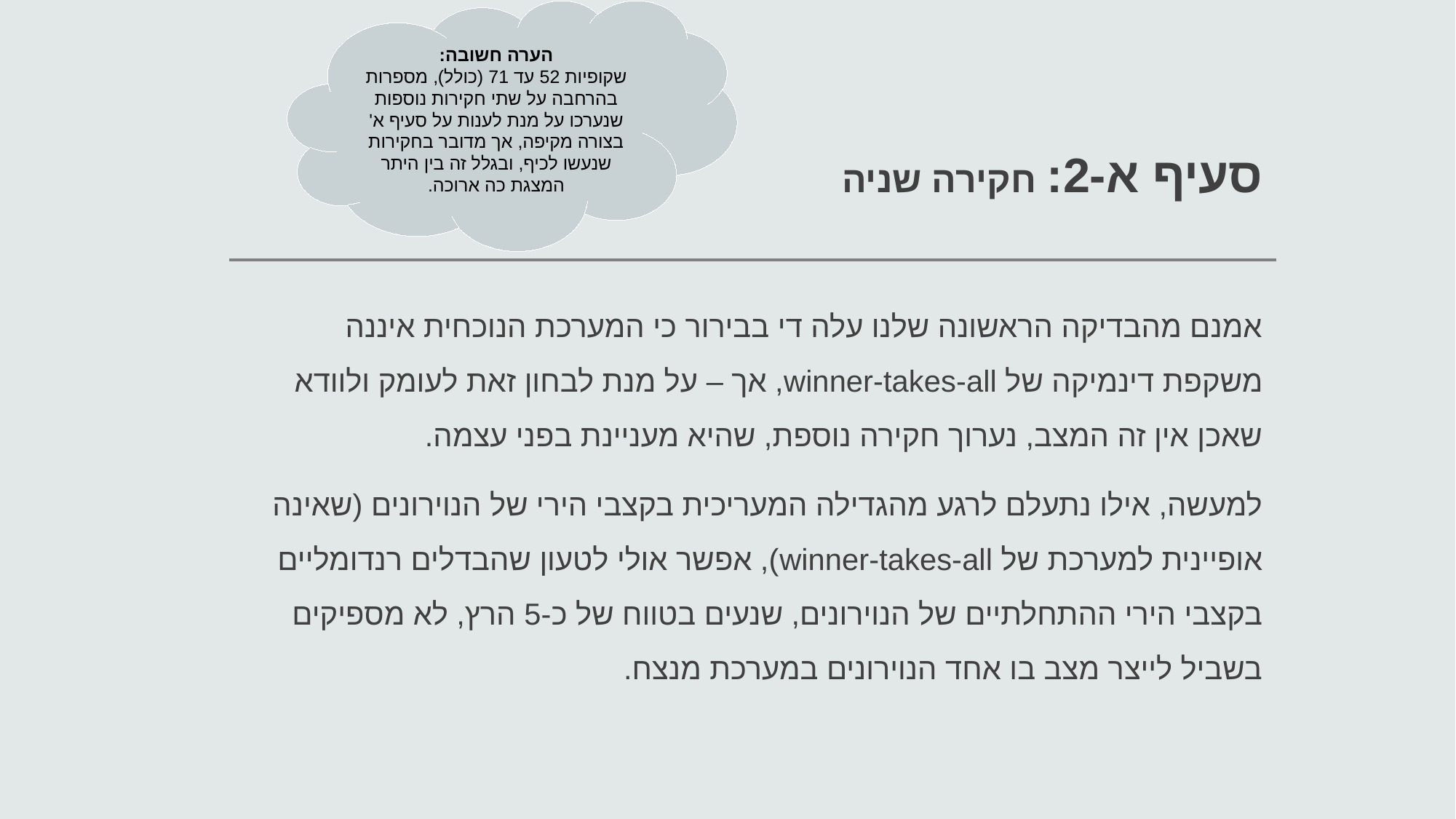

הערה חשובה:
שקופיות 52 עד 71 (כולל), מספרות בהרחבה על שתי חקירות נוספות שנערכו על מנת לענות על סעיף א' בצורה מקיפה, אך מדובר בחקירות שנעשו לכיף, ובגלל זה בין היתר המצגת כה ארוכה.
# סעיף א-2: חקירה שניה
אמנם מהבדיקה הראשונה שלנו עלה די בבירור כי המערכת הנוכחית איננה משקפת דינמיקה של winner-takes-all, אך – על מנת לבחון זאת לעומק ולוודא שאכן אין זה המצב, נערוך חקירה נוספת, שהיא מעניינת בפני עצמה.
למעשה, אילו נתעלם לרגע מהגדילה המעריכית בקצבי הירי של הנוירונים (שאינה אופיינית למערכת של winner-takes-all), אפשר אולי לטעון שהבדלים רנדומליים בקצבי הירי ההתחלתיים של הנוירונים, שנעים בטווח של כ-5 הרץ, לא מספיקים בשביל לייצר מצב בו אחד הנוירונים במערכת מנצח.